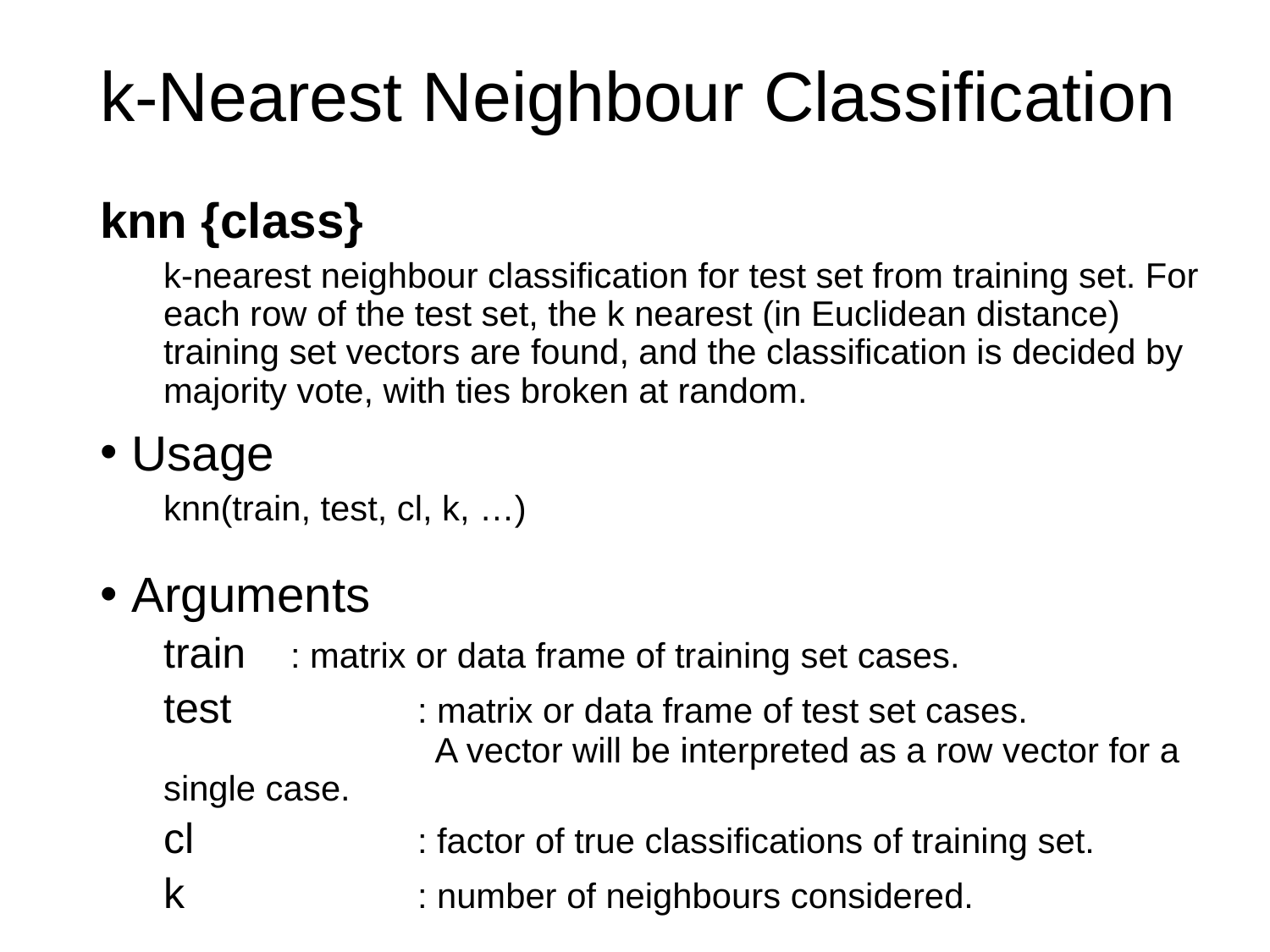

# k-Nearest Neighbour Classification
knn {class}
k-nearest neighbour classification for test set from training set. For each row of the test set, the k nearest (in Euclidean distance) training set vectors are found, and the classification is decided by majority vote, with ties broken at random.
Usage
knn(train, test, cl, k, …)

Arguments
train	: matrix or data frame of training set cases.
test		: matrix or data frame of test set cases. 				  A vector will be interpreted as a row vector for a single case.
cl		: factor of true classifications of training set.
k		: number of neighbours considered.